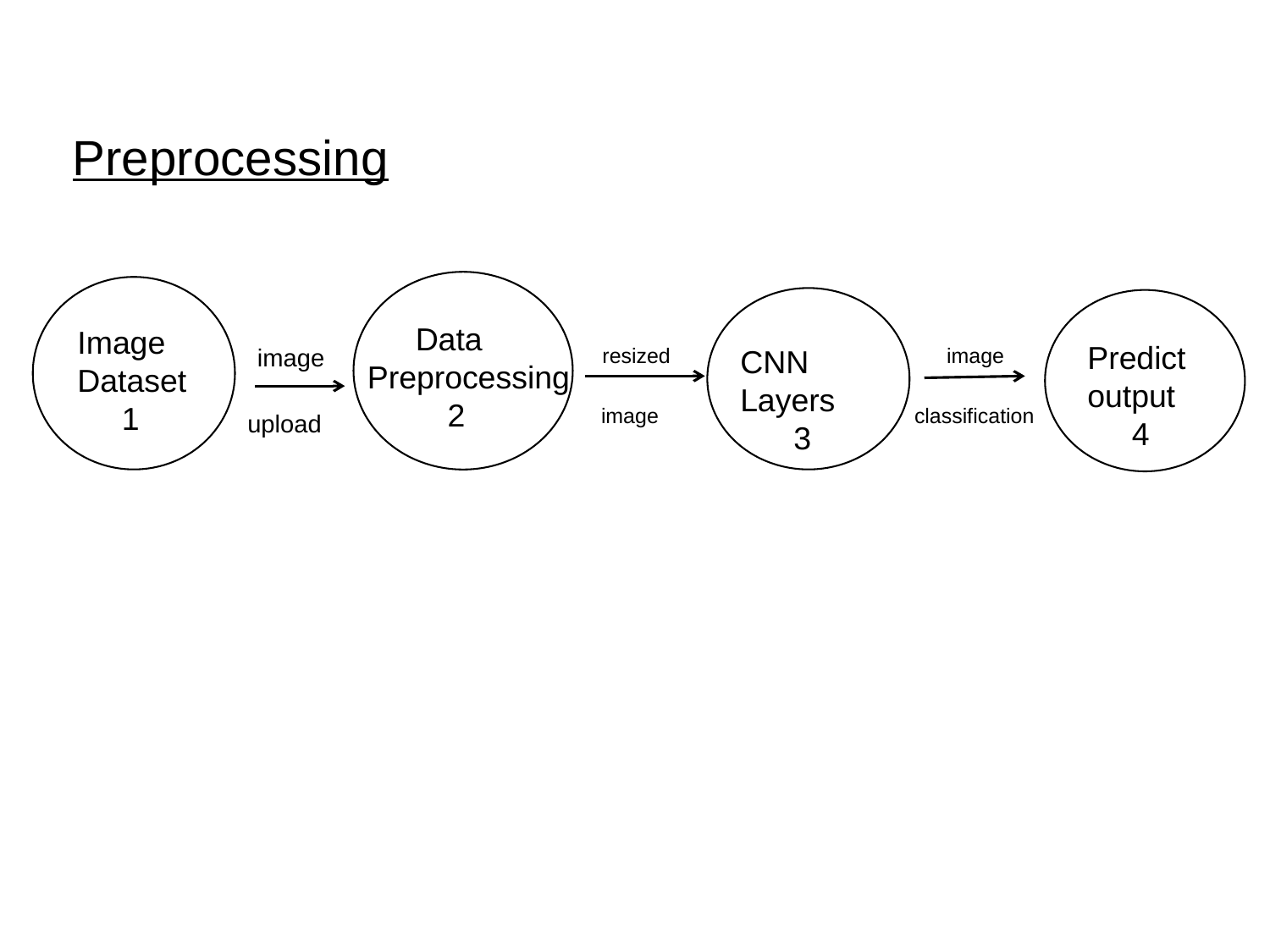

Preprocessing

      Data Preprocessing
         2
Image Dataset
     1
Predict output
     4
image
CNN Layers
      3
image
resized
image
classification
upload